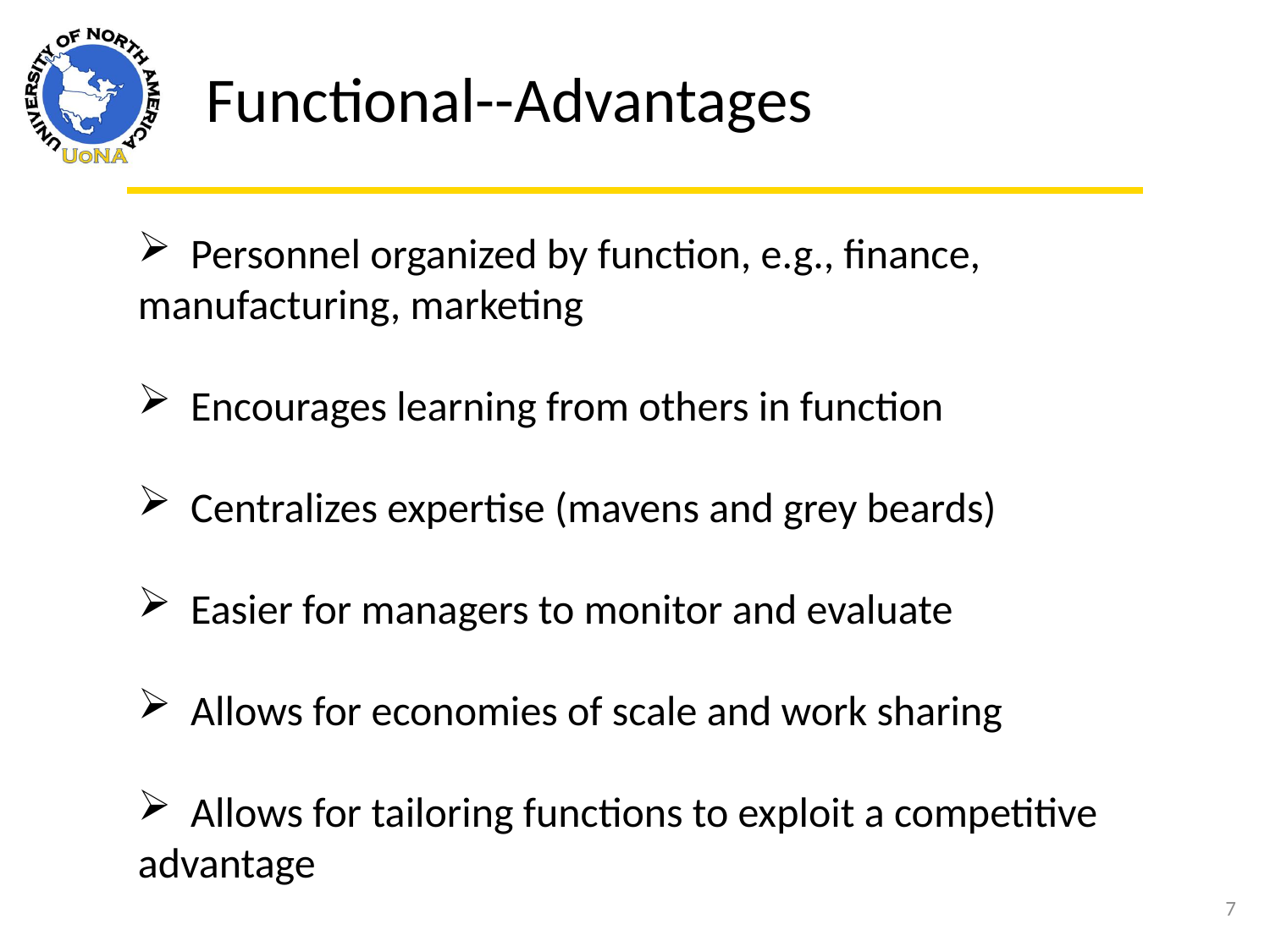

Functional--Advantages
  Personnel organized by function, e.g., finance, manufacturing, marketing

  Encourages learning from others in function

  Centralizes expertise (mavens and grey beards)

  Easier for managers to monitor and evaluate

  Allows for economies of scale and work sharing

  Allows for tailoring functions to exploit a competitive advantage
7